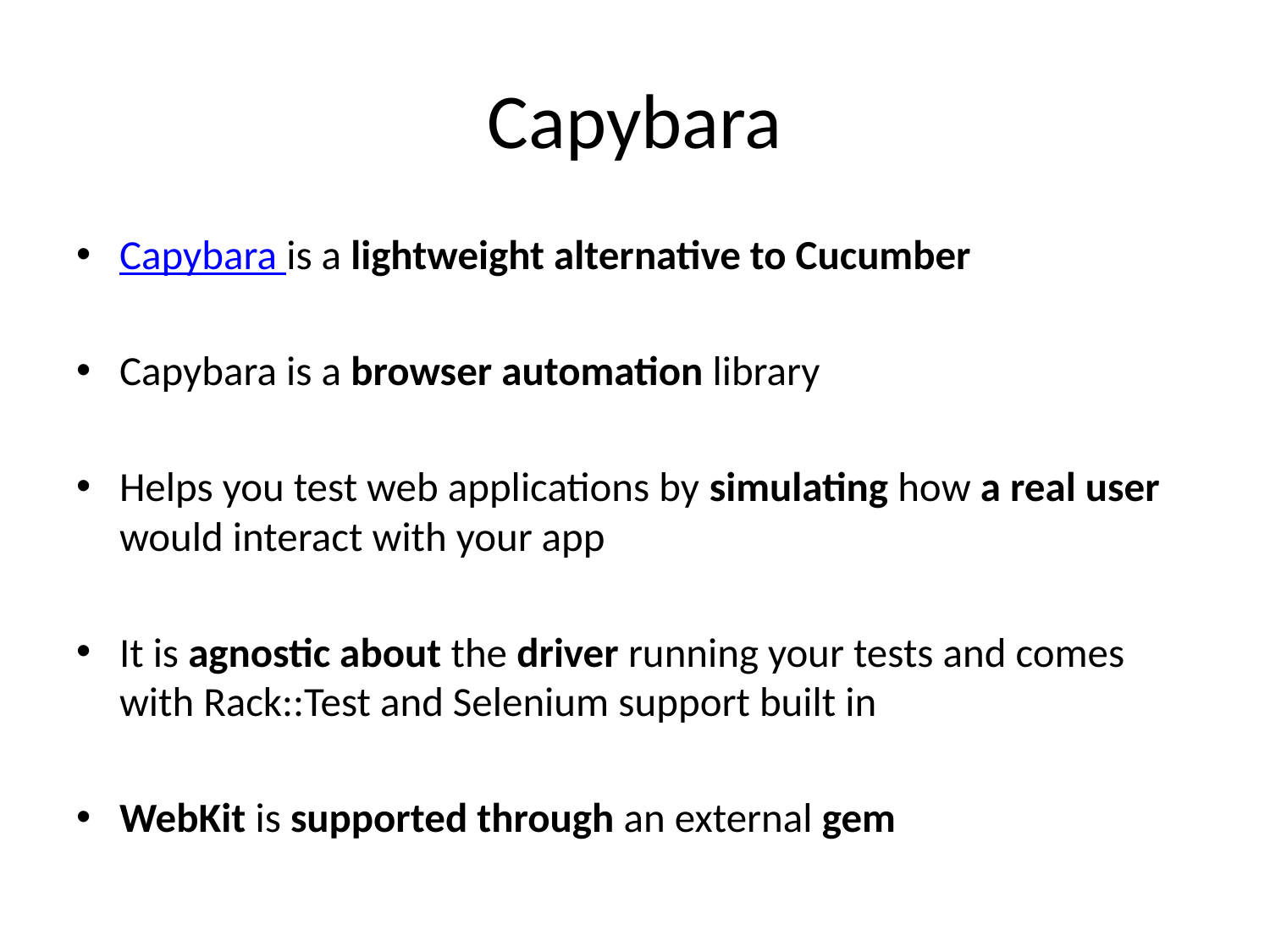

# Capybara
Capybara is a lightweight alternative to Cucumber

Capybara is a browser automation library

Helps you test web applications by simulating how a real user would interact with your app

It is agnostic about the driver running your tests and comes with Rack::Test and Selenium support built in

WebKit is supported through an external gem